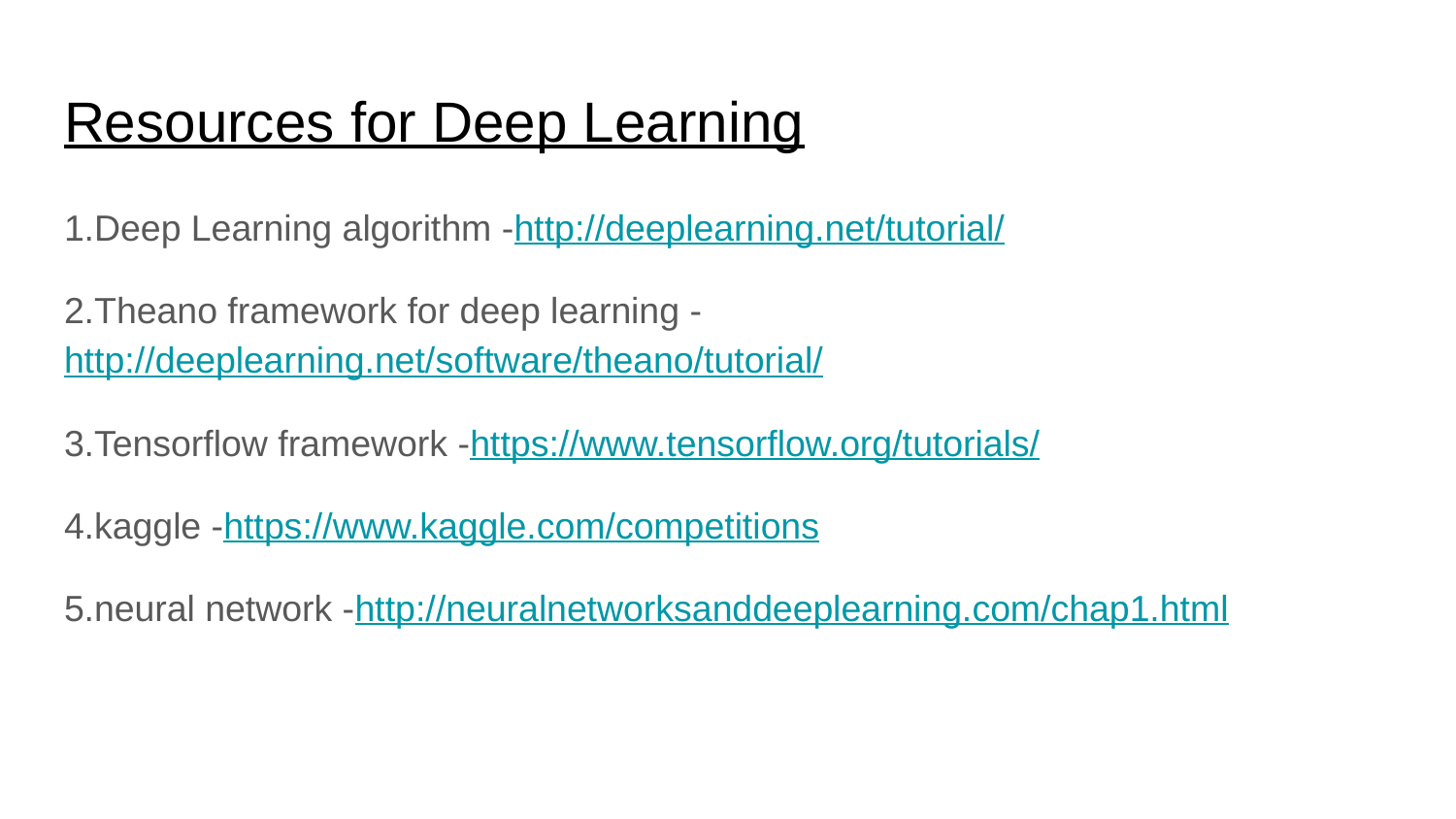

# Resources for Deep Learning
1.Deep Learning algorithm -http://deeplearning.net/tutorial/
2.Theano framework for deep learning -http://deeplearning.net/software/theano/tutorial/
3.Tensorflow framework -https://www.tensorflow.org/tutorials/
4.kaggle -https://www.kaggle.com/competitions
5.neural network -http://neuralnetworksanddeeplearning.com/chap1.html